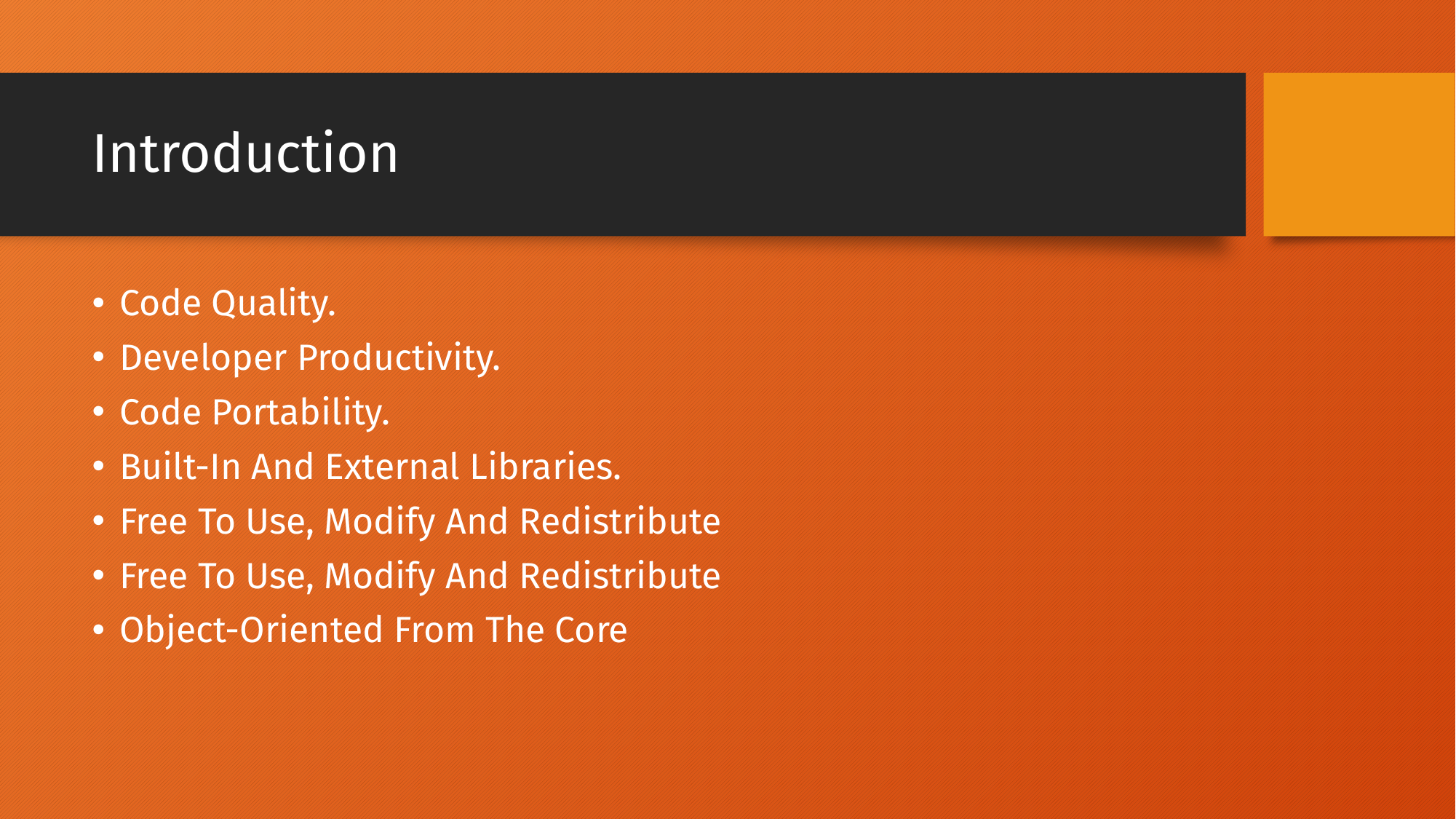

# Introduction
Code Quality.
Developer Productivity.
Code Portability.
Built-In And External Libraries.
Free To Use, Modify And Redistribute
Free To Use, Modify And Redistribute
Object-Oriented From The Core